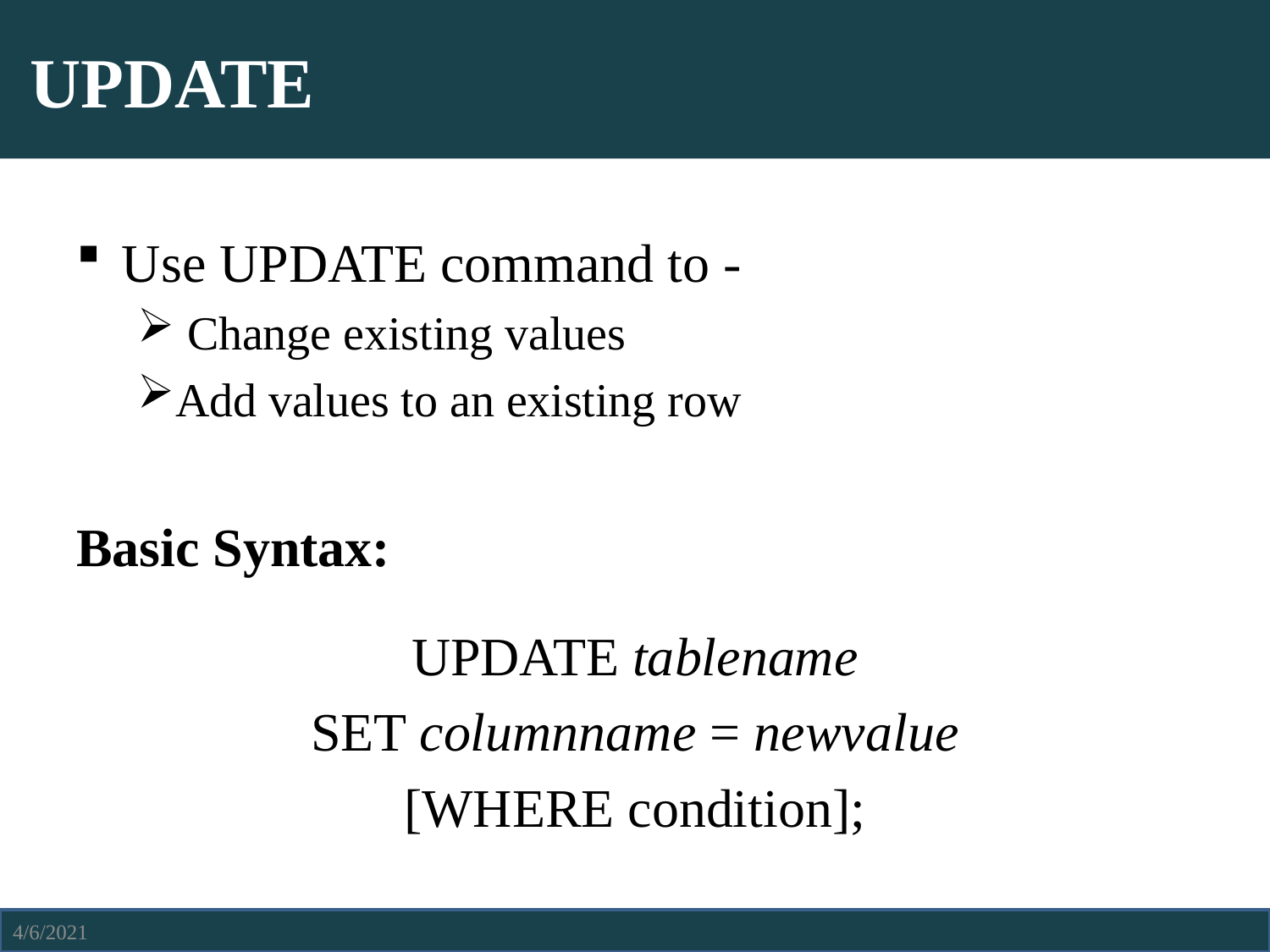

# UPDATE
Use UPDATE command to -
 Change existing values
Add values to an existing row

Basic Syntax:

UPDATE tablename
SET columnname = newvalue
[WHERE condition];

4/6/2021